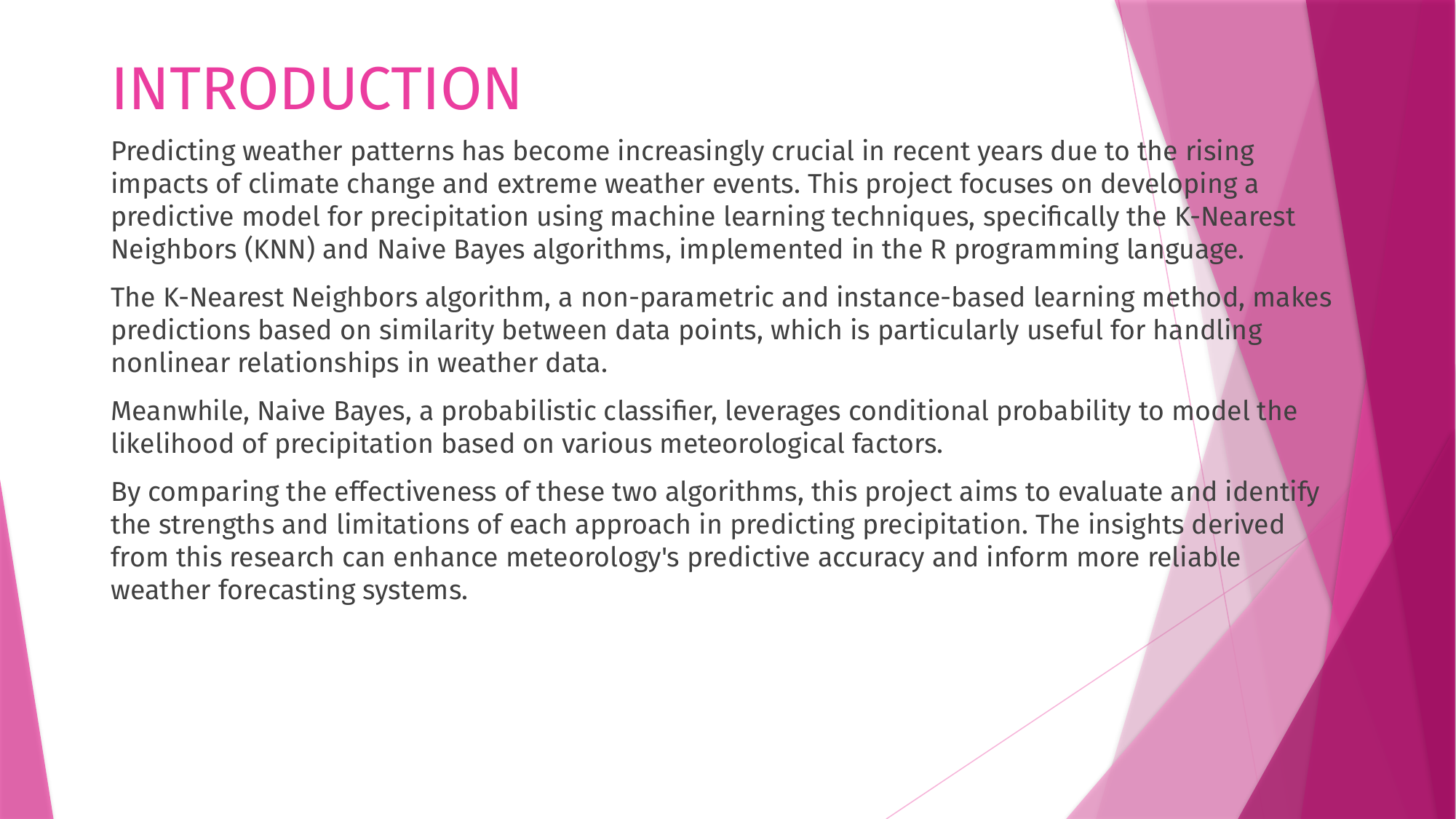

# INTRODUCTION
Predicting weather patterns has become increasingly crucial in recent years due to the rising impacts of climate change and extreme weather events. This project focuses on developing a predictive model for precipitation using machine learning techniques, specifically the K-Nearest Neighbors (KNN) and Naive Bayes algorithms, implemented in the R programming language.
The K-Nearest Neighbors algorithm, a non-parametric and instance-based learning method, makes predictions based on similarity between data points, which is particularly useful for handling nonlinear relationships in weather data.
Meanwhile, Naive Bayes, a probabilistic classifier, leverages conditional probability to model the likelihood of precipitation based on various meteorological factors.
By comparing the effectiveness of these two algorithms, this project aims to evaluate and identify the strengths and limitations of each approach in predicting precipitation. The insights derived from this research can enhance meteorology's predictive accuracy and inform more reliable weather forecasting systems.